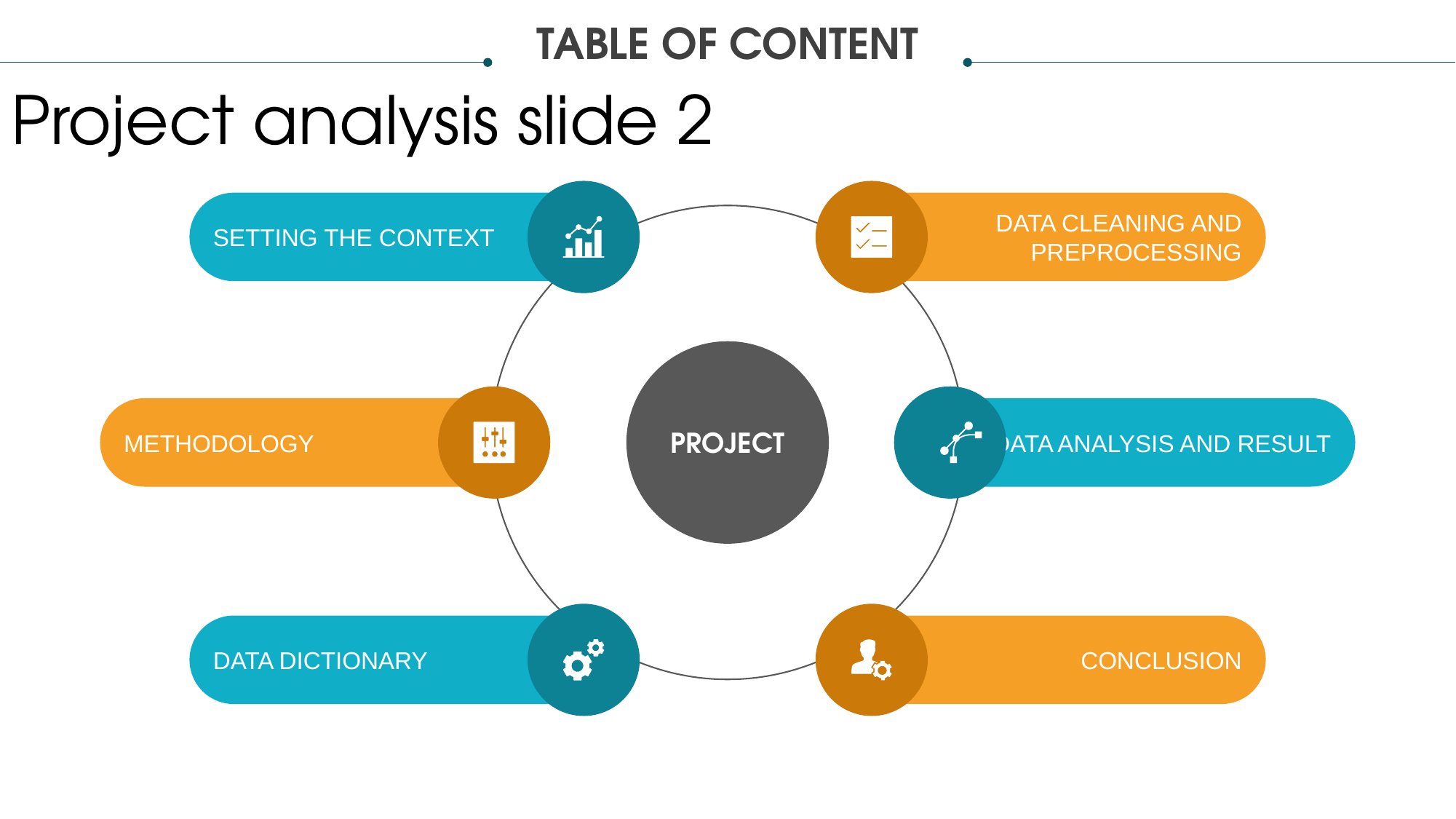

TABLE OF CONTENT
Project analysis slide 2

SETTING THE CONTEXT
DATA CLEANING AND PREPROCESSING

PROJECT

METHODOLOGY
DATA ANALYSIS AND RESULT

DATA DICTIONARY
CONCLUSION